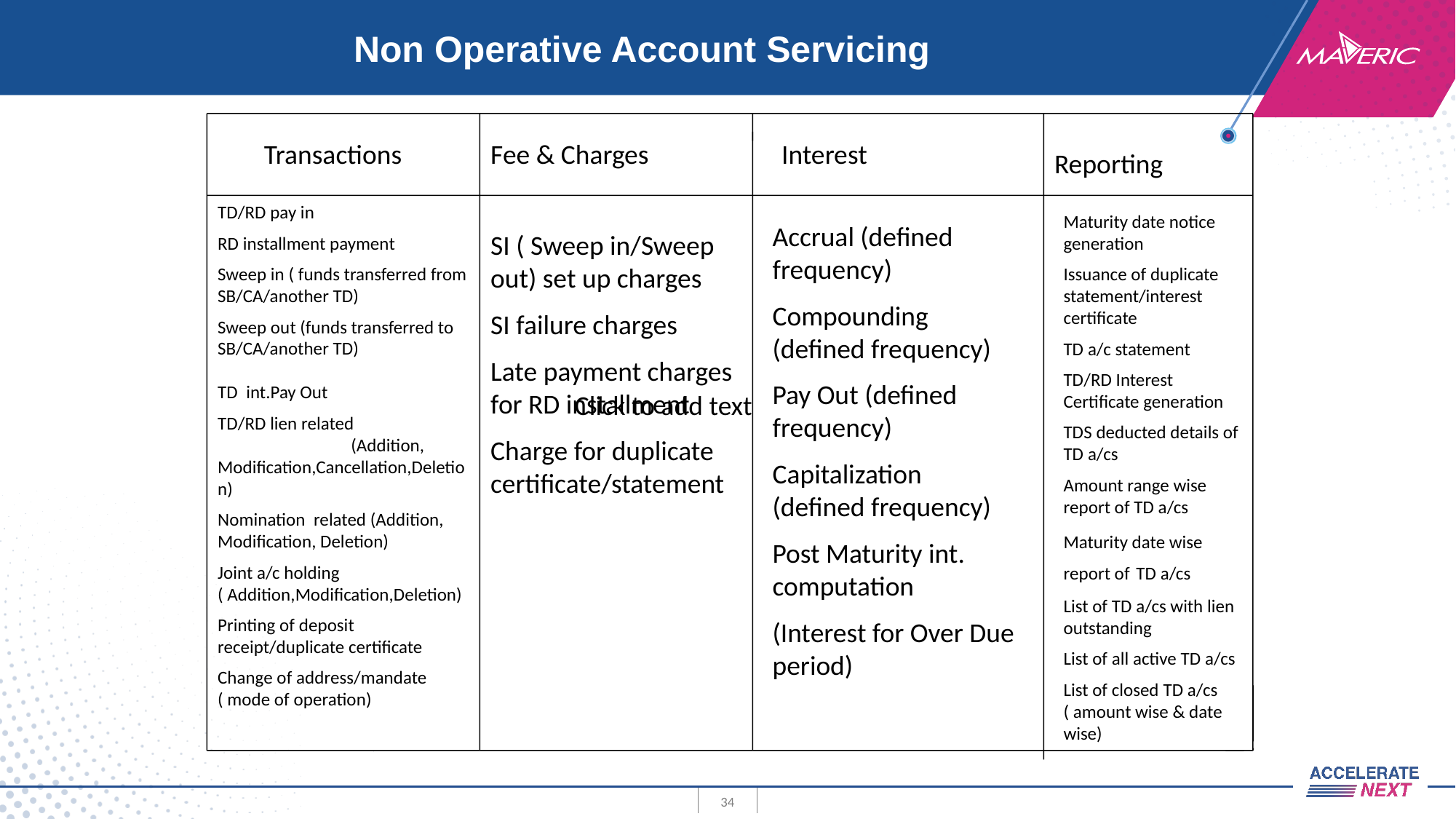

# Non Operative Account Servicing

Transactions
Fee & Charges
Interest
Reporting

TD/RD pay in
RD installment payment
Sweep in ( funds transferred from SB/CA/another TD)
Sweep out (funds transferred to SB/CA/another TD)

TD  int.Pay Out
TD/RD lien related                                                            (Addition, Modification,Cancellation,Deletion)
Nomination  related (Addition, Modification, Deletion)
Joint a/c holding ( Addition,Modification,Deletion)
Printing of deposit receipt/duplicate certificate
Change of address/mandate ( mode of operation)
Maturity date notice generation
Issuance of duplicate statement/interest certificate
TD a/c statement
TD/RD Interest Certificate generation
TDS deducted details of TD a/cs
Amount range wise report of TD a/cs
Maturity date wise report of TD a/cs
List of TD a/cs with lien outstanding
List of all active TD a/cs
List of closed TD a/cs ( amount wise & date wise)

Accrual (defined frequency)
Compounding (defined frequency)
Pay Out (defined frequency)
Capitalization (defined frequency)
Post Maturity int. computation
(Interest for Over Due period)

SI ( Sweep in/Sweep out) set up charges
SI failure charges
Late payment charges for RD installment
Charge for duplicate certificate/statement

Click to add text

34